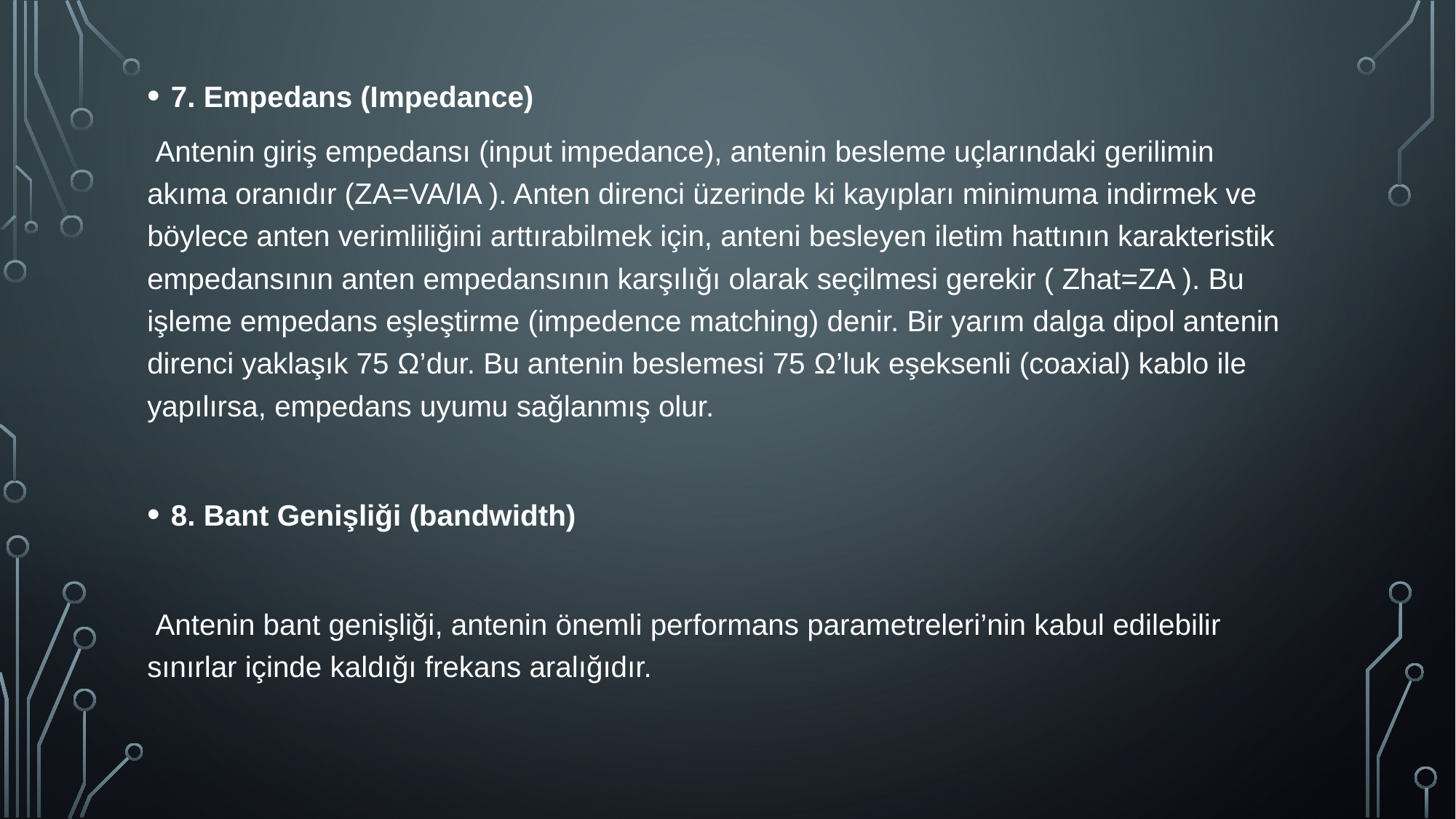

7. Empedans (Impedance)
 Antenin giriş empedansı (input impedance), antenin besleme uçlarındaki gerilimin akıma oranıdır (ZA=VA/IA ). Anten direnci üzerinde ki kayıpları minimuma indirmek ve böylece anten verimliliğini arttırabilmek için, anteni besleyen iletim hattının karakteristik empedansının anten empedansının karşılığı olarak seçilmesi gerekir ( Zhat=ZA ). Bu işleme empedans eşleştirme (impedence matching) denir. Bir yarım dalga dipol antenin direnci yaklaşık 75 Ω’dur. Bu antenin beslemesi 75 Ω’luk eşeksenli (coaxial) kablo ile yapılırsa, empedans uyumu sağlanmış olur.

8. Bant Genişliği (bandwidth)

 Antenin bant genişliği, antenin önemli performans parametreleri’nin kabul edilebilir sınırlar içinde kaldığı frekans aralığıdır.